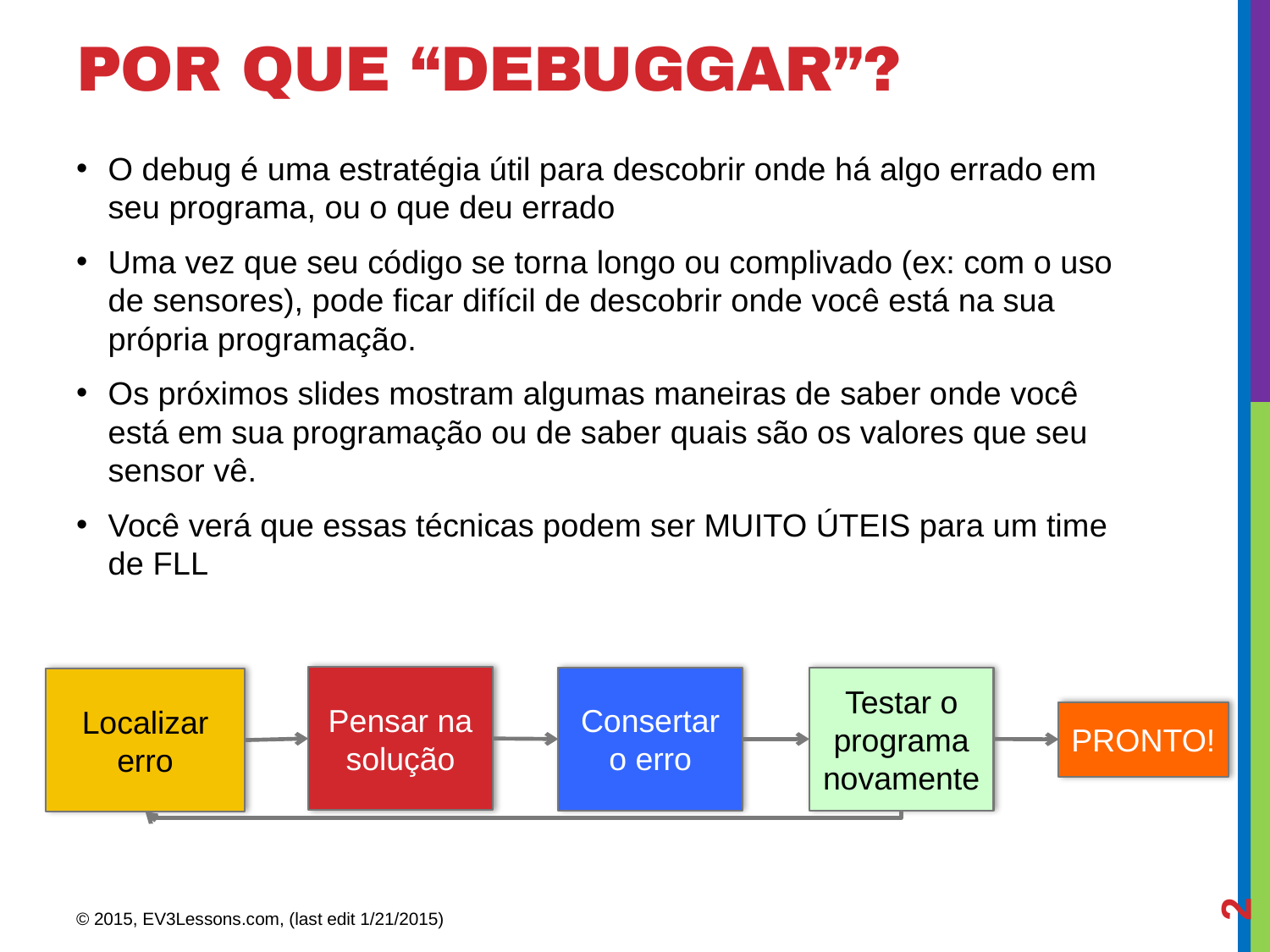

# Por que “debuggar”?
O debug é uma estratégia útil para descobrir onde há algo errado em seu programa, ou o que deu errado
Uma vez que seu código se torna longo ou complivado (ex: com o uso de sensores), pode ficar difícil de descobrir onde você está na sua própria programação.
Os próximos slides mostram algumas maneiras de saber onde você está em sua programação ou de saber quais são os valores que seu sensor vê.
Você verá que essas técnicas podem ser MUITO ÚTEIS para um time de FLL
Pensar na solução
Testar o programa novamente
Consertar o erro
Localizar erro
PRONTO!
2
© 2015, EV3Lessons.com, (last edit 1/21/2015)